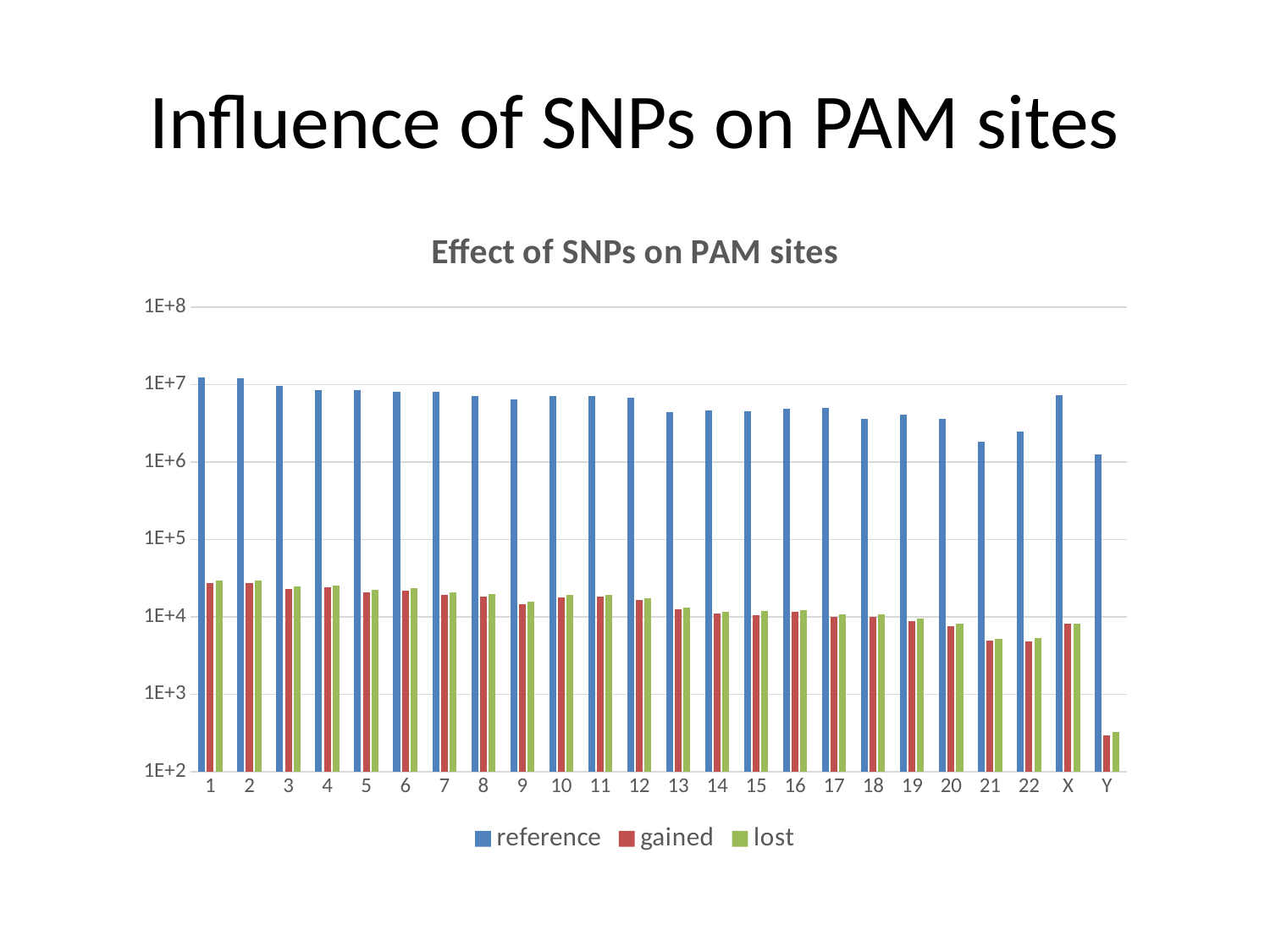

# Influence of SNPs on PAM sites

### Chart: Effect of SNPs on PAM sites

| Category | reference | gained | lost |
|---|---|---|---|
| 1 | 12264104.0 | 27176.0 | 29482.0 |
| 2 | 11987524.0 | 27521.0 | 29873.0 |
| 3 | 9540307.0 | 23103.0 | 24523.0 |
| 4 | 8480633.0 | 23941.0 | 25631.0 |
| 5 | 8601743.0 | 20683.0 | 22256.0 |
| 6 | 8148515.0 | 21947.0 | 23461.0 |
| 7 | 8004650.0 | 19381.0 | 20747.0 |
| 8 | 7132394.0 | 18268.0 | 19740.0 |
| 9 | 6395239.0 | 14755.0 | 15734.0 |
| 10 | 7046754.0 | 18080.0 | 19503.0 |
| 11 | 7091678.0 | 18156.0 | 19134.0 |
| 12 | 6762794.0 | 16542.0 | 17444.0 |
| 13 | 4370828.0 | 12652.0 | 13373.0 |
| 14 | 4609762.0 | 11214.0 | 11795.0 |
| 15 | 4528515.0 | 10647.0 | 11840.0 |
| 16 | 4915413.0 | 11686.0 | 12166.0 |
| 17 | 5022588.0 | 10011.0 | 10779.0 |
| 18 | 3647641.0 | 9958.0 | 10753.0 |
| 19 | 4057174.0 | 8753.0 | 9524.0 |
| 20 | 3611014.0 | 7553.0 | 8266.0 |
| 21 | 1824254.0 | 4967.0 | 5224.0 |
| 22 | 2482215.0 | 4891.0 | 5293.0 |
| X | 7355128.0 | 8185.0 | 8167.0 |
| Y | 1268519.0 | 294.0 | 325.0 |